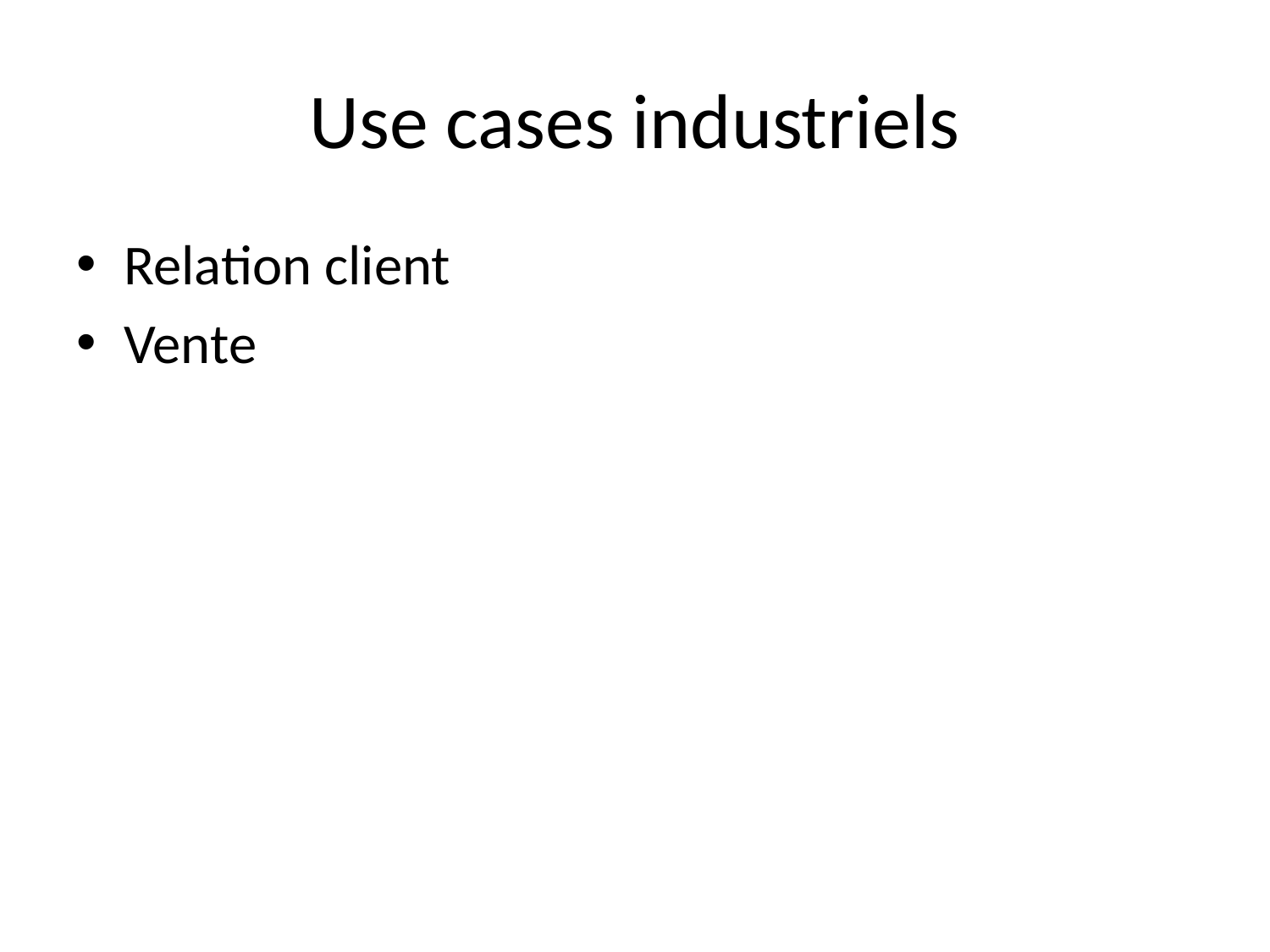

# Use cases industriels
Relation client
Vente